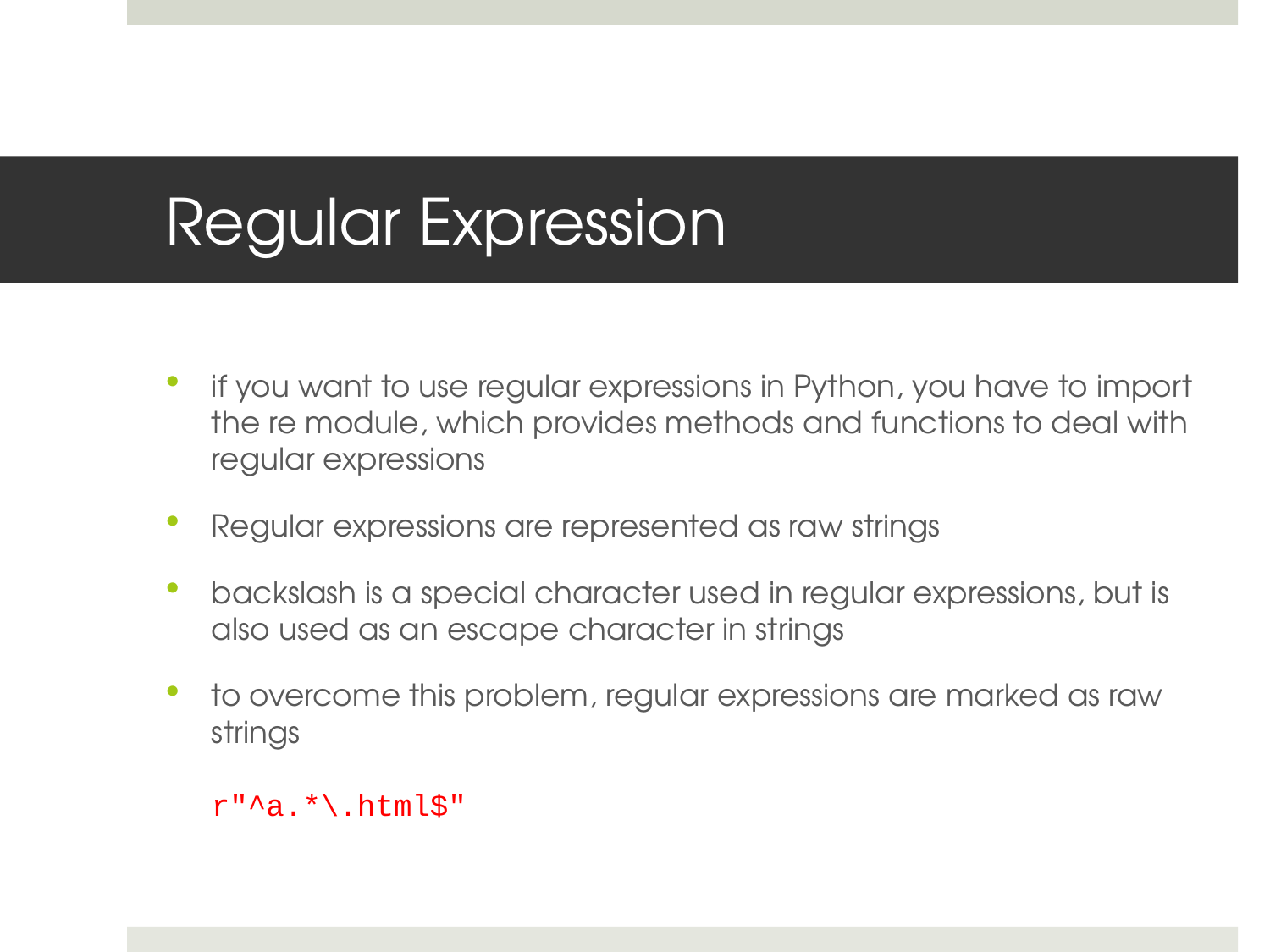

# Regular Expression
if you want to use regular expressions in Python, you have to import the re module, which provides methods and functions to deal with regular expressions
Regular expressions are represented as raw strings
backslash is a special character used in regular expressions, but is also used as an escape character in strings
to overcome this problem, regular expressions are marked as raw strings
r"^a.*\.html$"